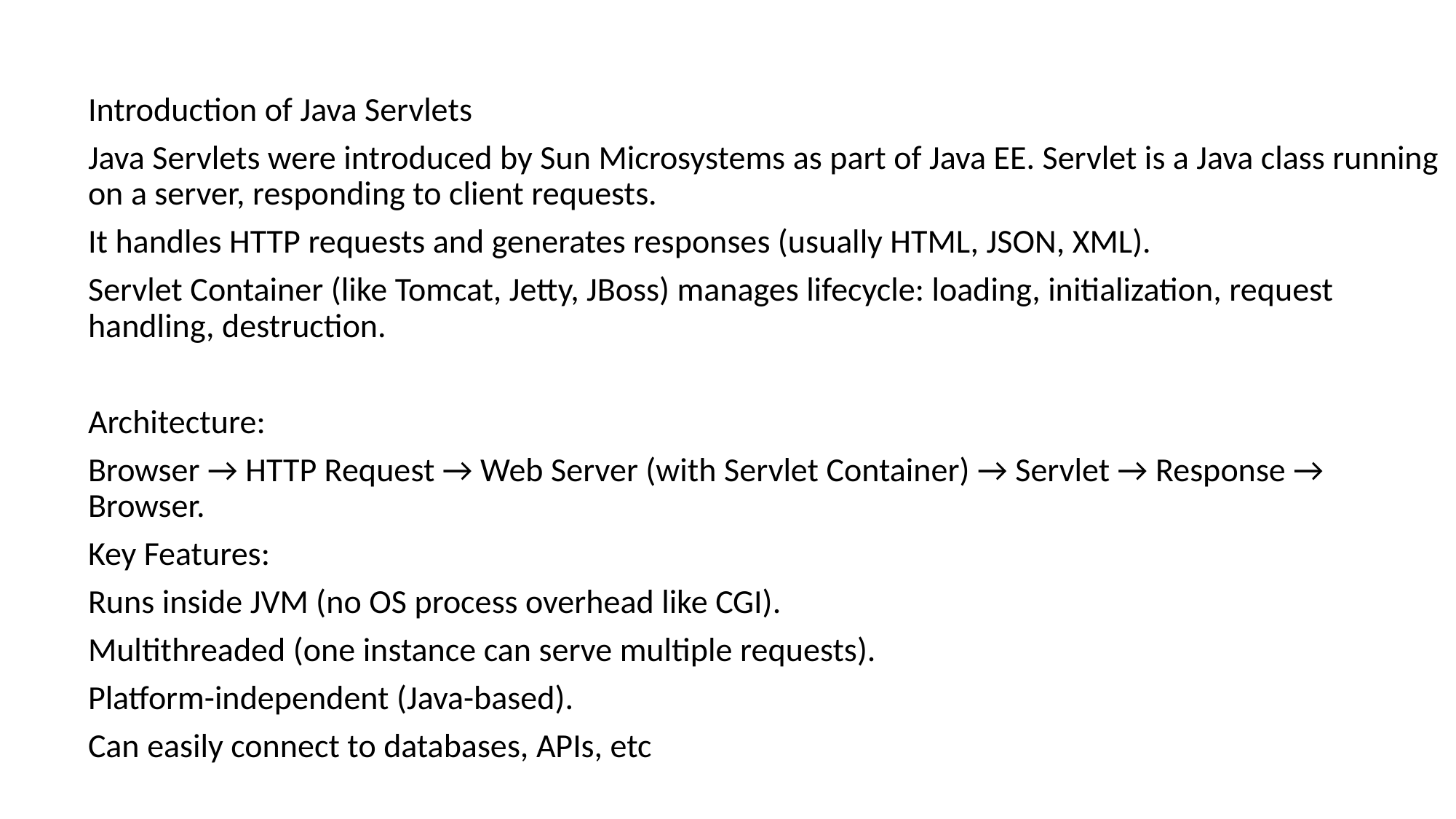

# Introduction of Java Servlets
Java Servlets were introduced by Sun Microsystems as part of Java EE. Servlet is a Java class running on a server, responding to client requests.
It handles HTTP requests and generates responses (usually HTML, JSON, XML).
Servlet Container (like Tomcat, Jetty, JBoss) manages lifecycle: loading, initialization, request handling, destruction.

Architecture:
Browser → HTTP Request → Web Server (with Servlet Container) → Servlet → Response → Browser.
Key Features:
Runs inside JVM (no OS process overhead like CGI).
Multithreaded (one instance can serve multiple requests).
Platform-independent (Java-based).
Can easily connect to databases, APIs, etc